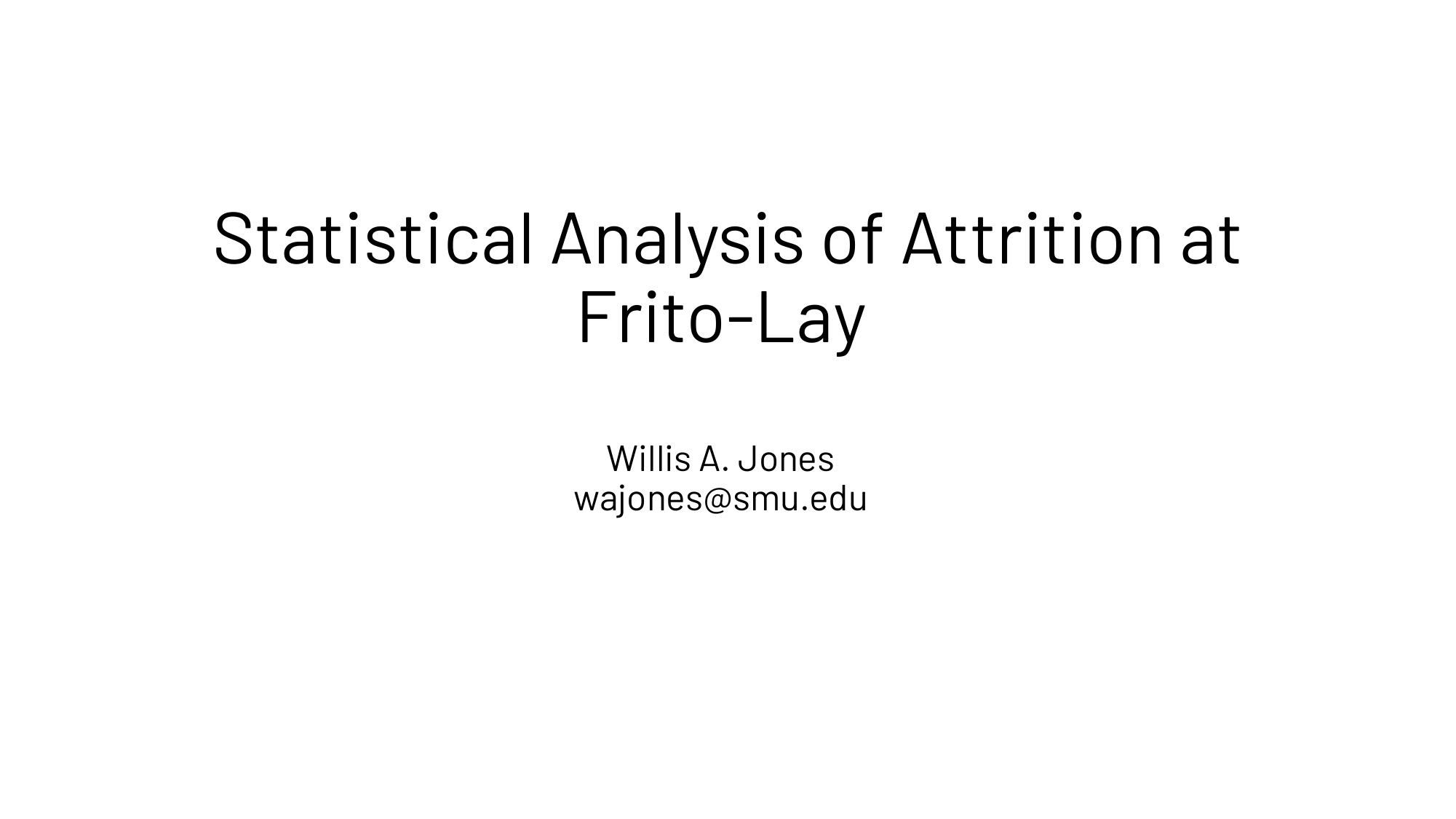

# Statistical Analysis of Attrition at Frito-Lay
Willis A. Jones
wajones@smu.edu